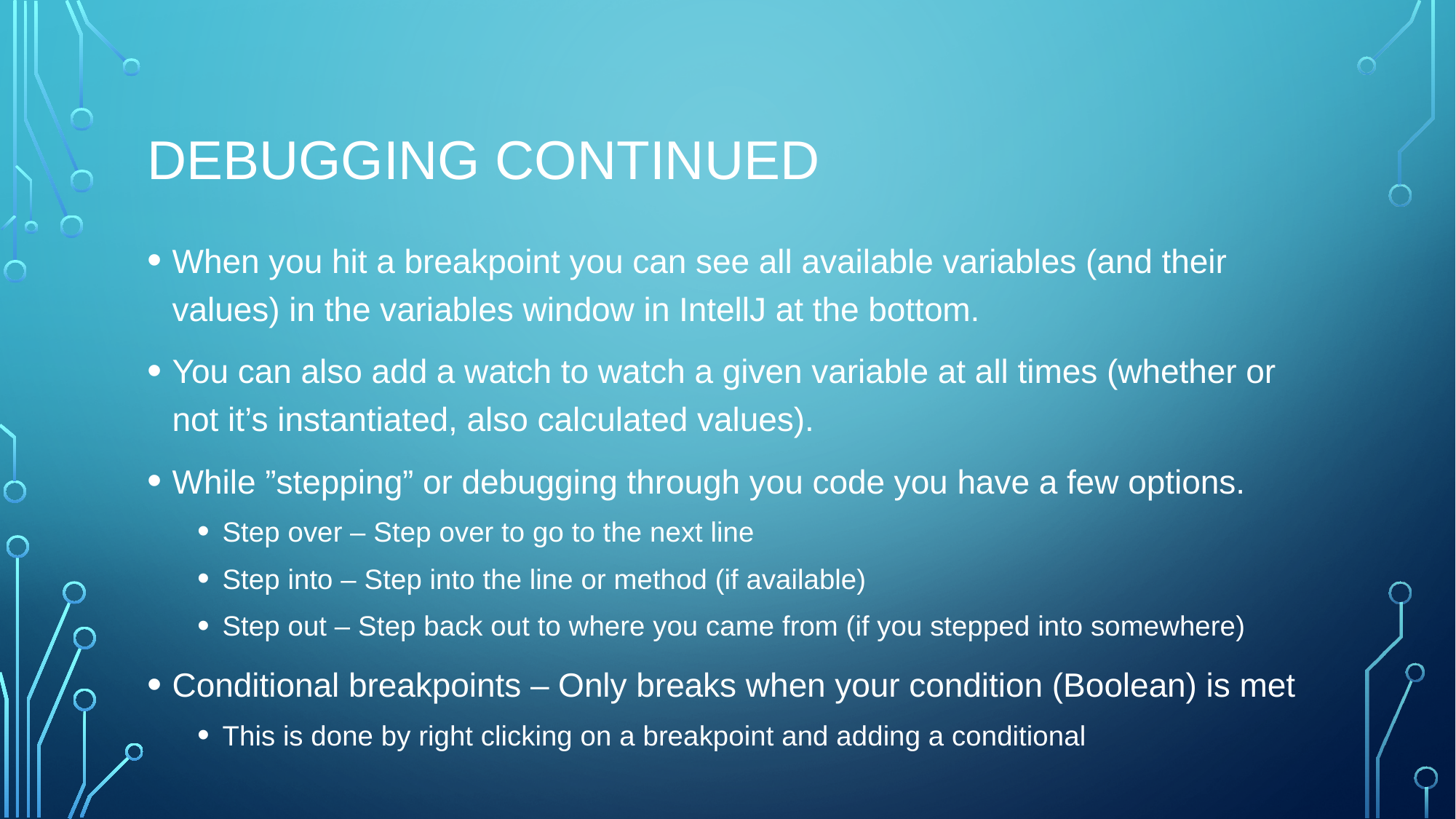

# Debugging continued
When you hit a breakpoint you can see all available variables (and their values) in the variables window in IntellJ at the bottom.
You can also add a watch to watch a given variable at all times (whether or not it’s instantiated, also calculated values).
While ”stepping” or debugging through you code you have a few options.
Step over – Step over to go to the next line
Step into – Step into the line or method (if available)
Step out – Step back out to where you came from (if you stepped into somewhere)
Conditional breakpoints – Only breaks when your condition (Boolean) is met
This is done by right clicking on a breakpoint and adding a conditional